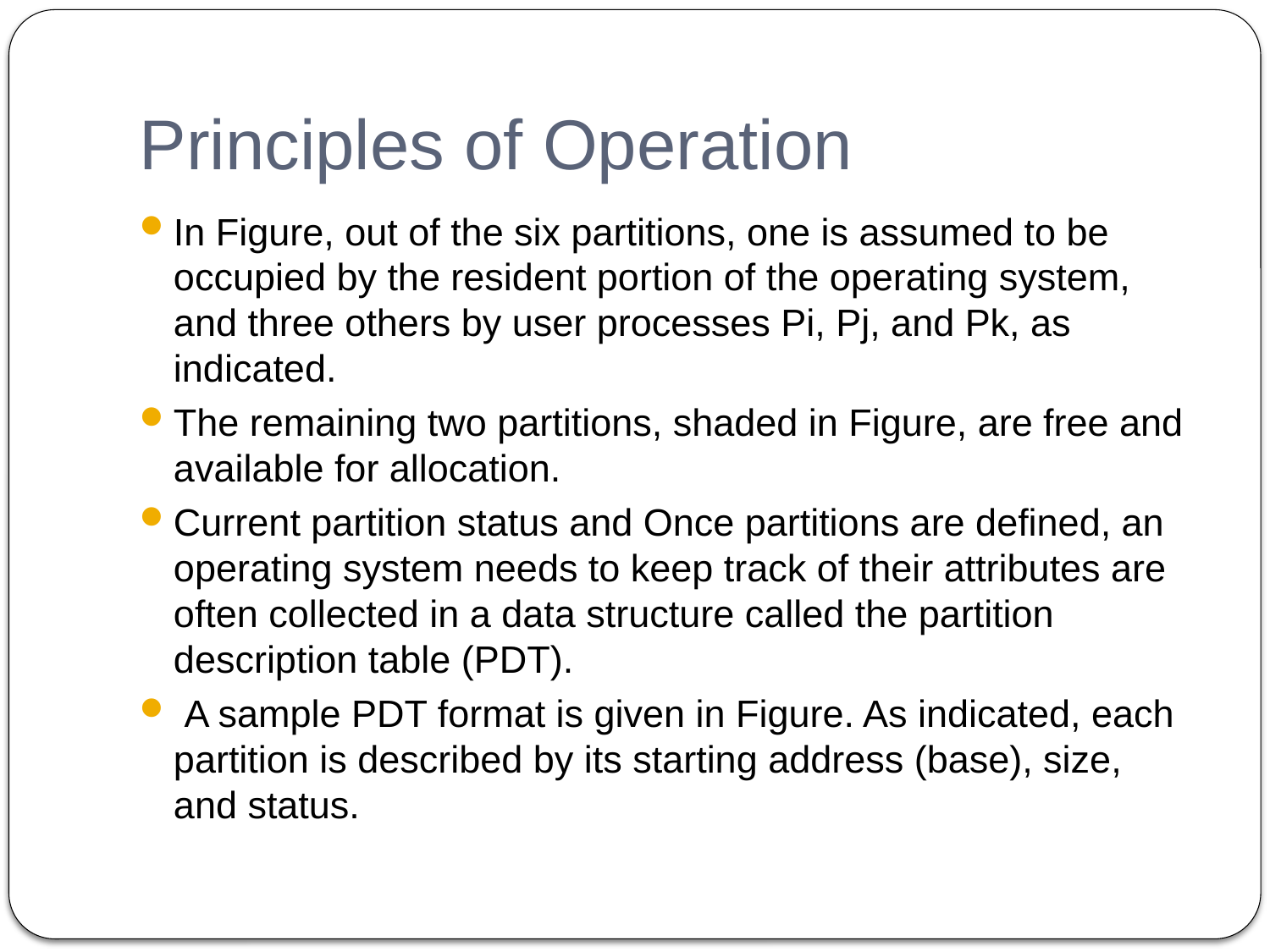

# Principles of Operation
In Figure, out of the six partitions, one is assumed to be occupied by the resident portion of the operating system, and three others by user processes Pi, Pj, and Pk, as indicated.
The remaining two partitions, shaded in Figure, are free and available for allocation.
Current partition status and Once partitions are defined, an operating system needs to keep track of their attributes are often collected in a data structure called the partition description table (PDT).
 A sample PDT format is given in Figure. As indicated, each partition is described by its starting address (base), size, and status.